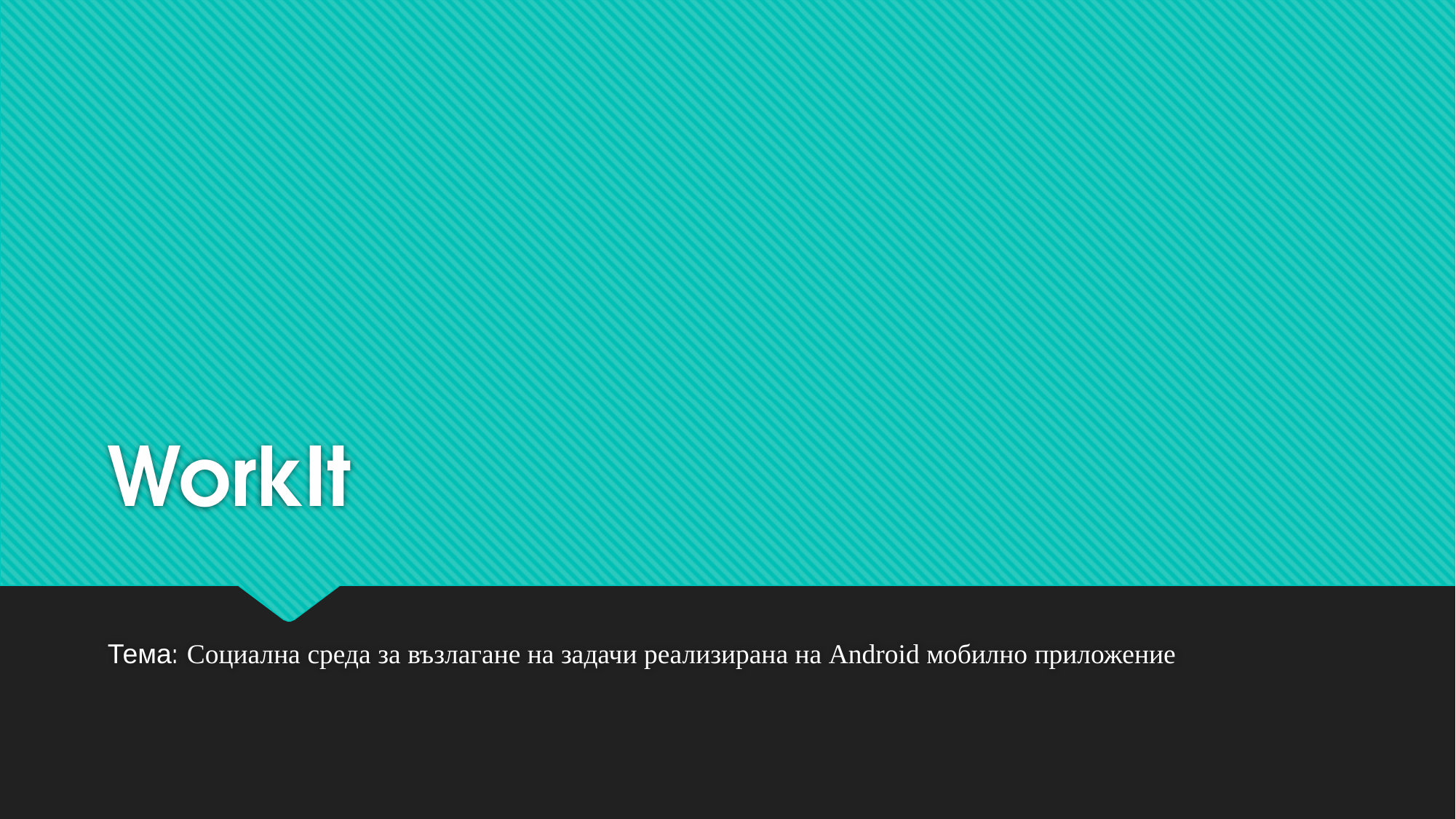

# WorkIt
Тема: Социална среда за възлагане на задачи реализирана на Android мобилно приложение